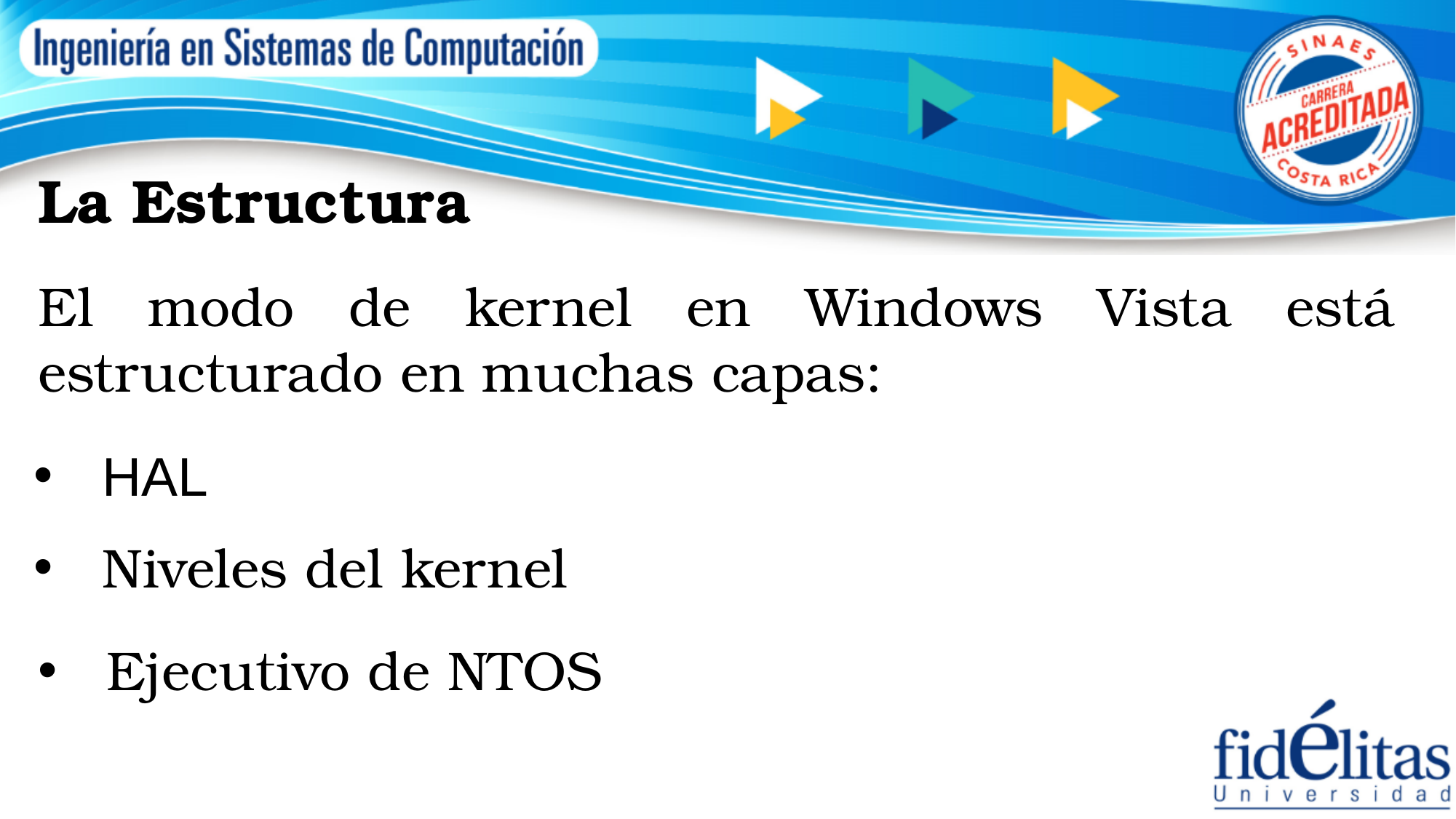

La Estructura
El modo de kernel en Windows Vista está estructurado en muchas capas:
HAL
Niveles del kernel
Ejecutivo de NTOS